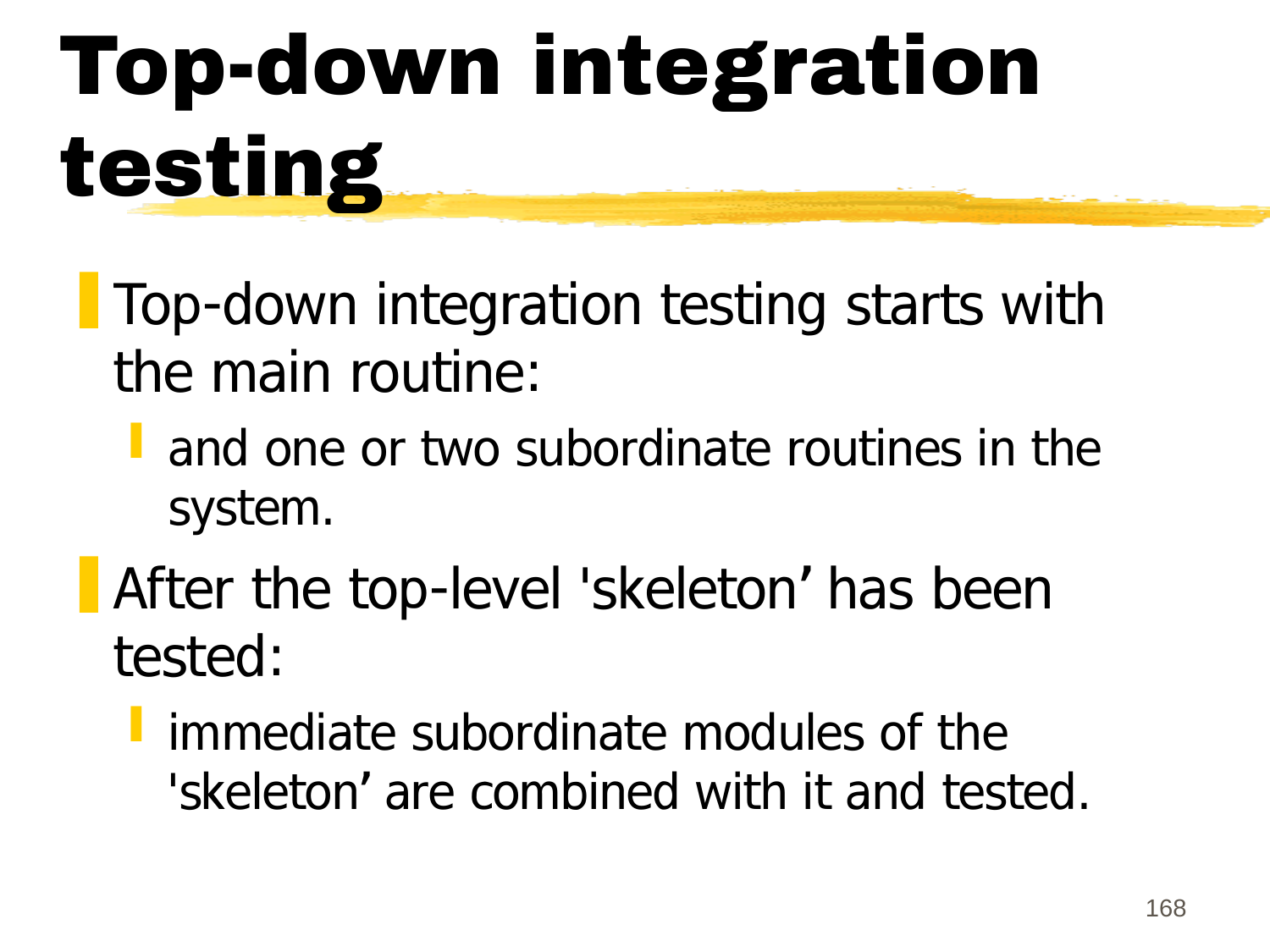

# Top-down integration testing
Top-down integration testing starts with the main routine:
and one or two subordinate routines in the system.
After the top-level 'skeleton’ has been tested:
immediate subordinate modules of the 'skeleton’ are combined with it and tested.
168